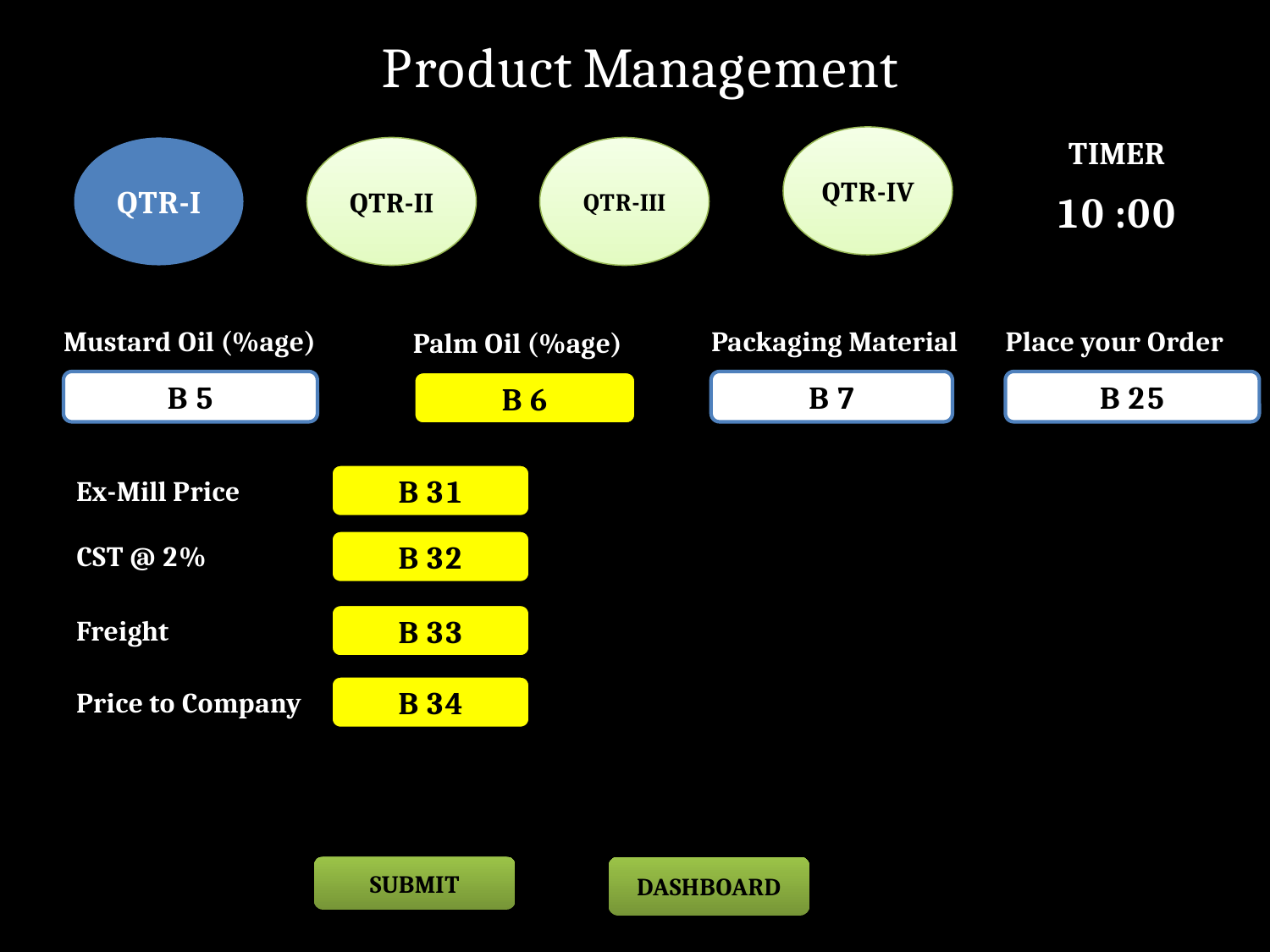

Product Management
QTR-IV
TIMER
QTR-I
QTR-II
QTR-III
10 :00
Mustard Oil (%age)
Packaging Material
Place your Order
Palm Oil (%age)
B 5
B 7
B 25
B 6
B 31
Ex-Mill Price
B 32
CST @ 2%
B 33
Freight
B 34
Price to Company
SUBMIT
DASHBOARD